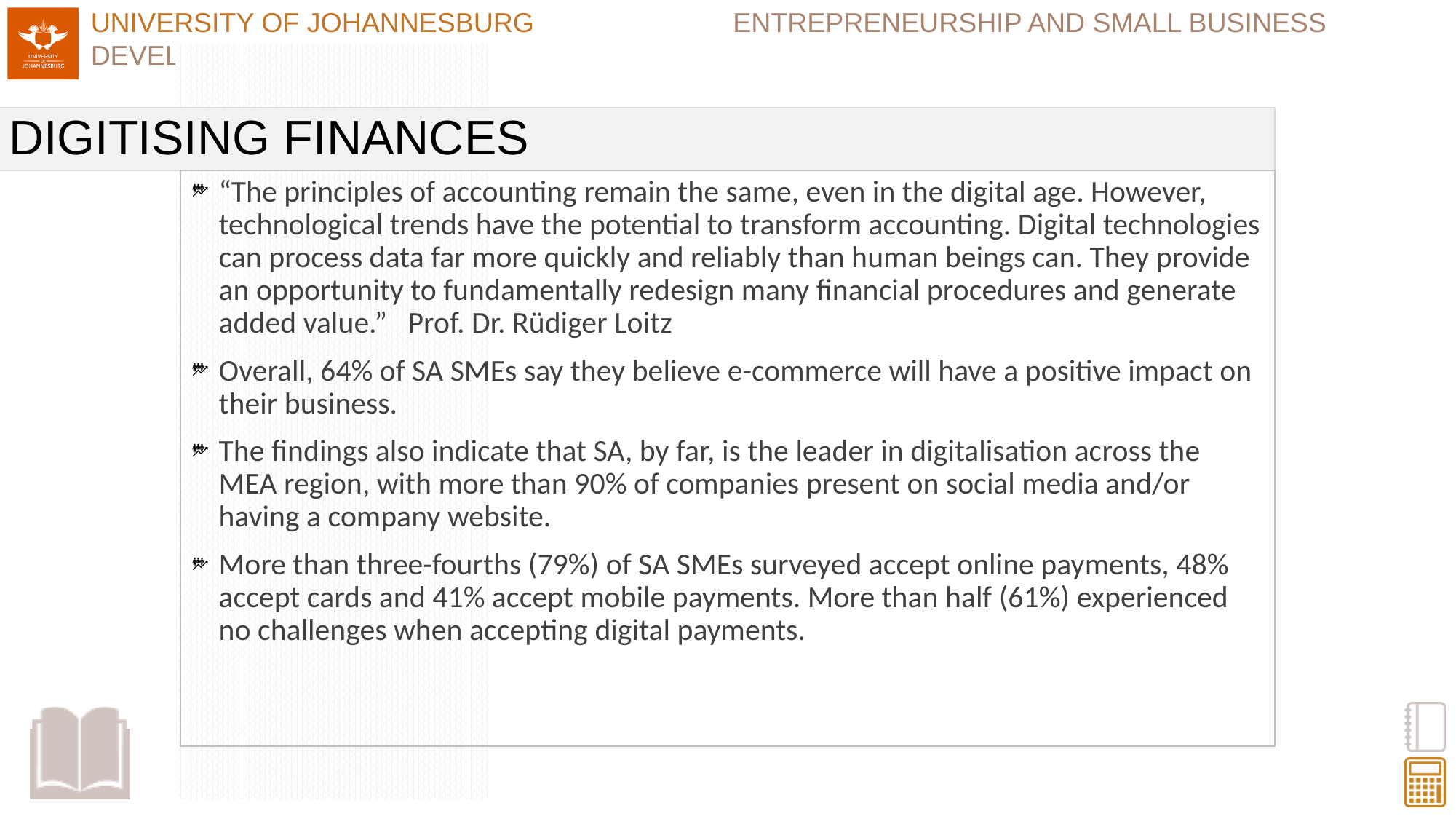

# DIGITISING FINANCES
“The principles of accounting remain the same, even in the digital age. However, technological trends have the potential to transform accounting. Digital technologies can process data far more quickly and reliably than human beings can. They provide an opportunity to fundamentally redesign many financial procedures and generate added value.”   Prof. Dr. Rüdiger Loitz
Overall, 64% of SA SMEs say they believe e-commerce will have a positive impact on their business.
The findings also indicate that SA, by far, is the leader in digitalisation across the MEA region, with more than 90% of companies present on social media and/or having a company website.
More than three-fourths (79%) of SA SMEs surveyed accept online payments, 48% accept cards and 41% accept mobile payments. More than half (61%) experienced no challenges when accepting digital payments.